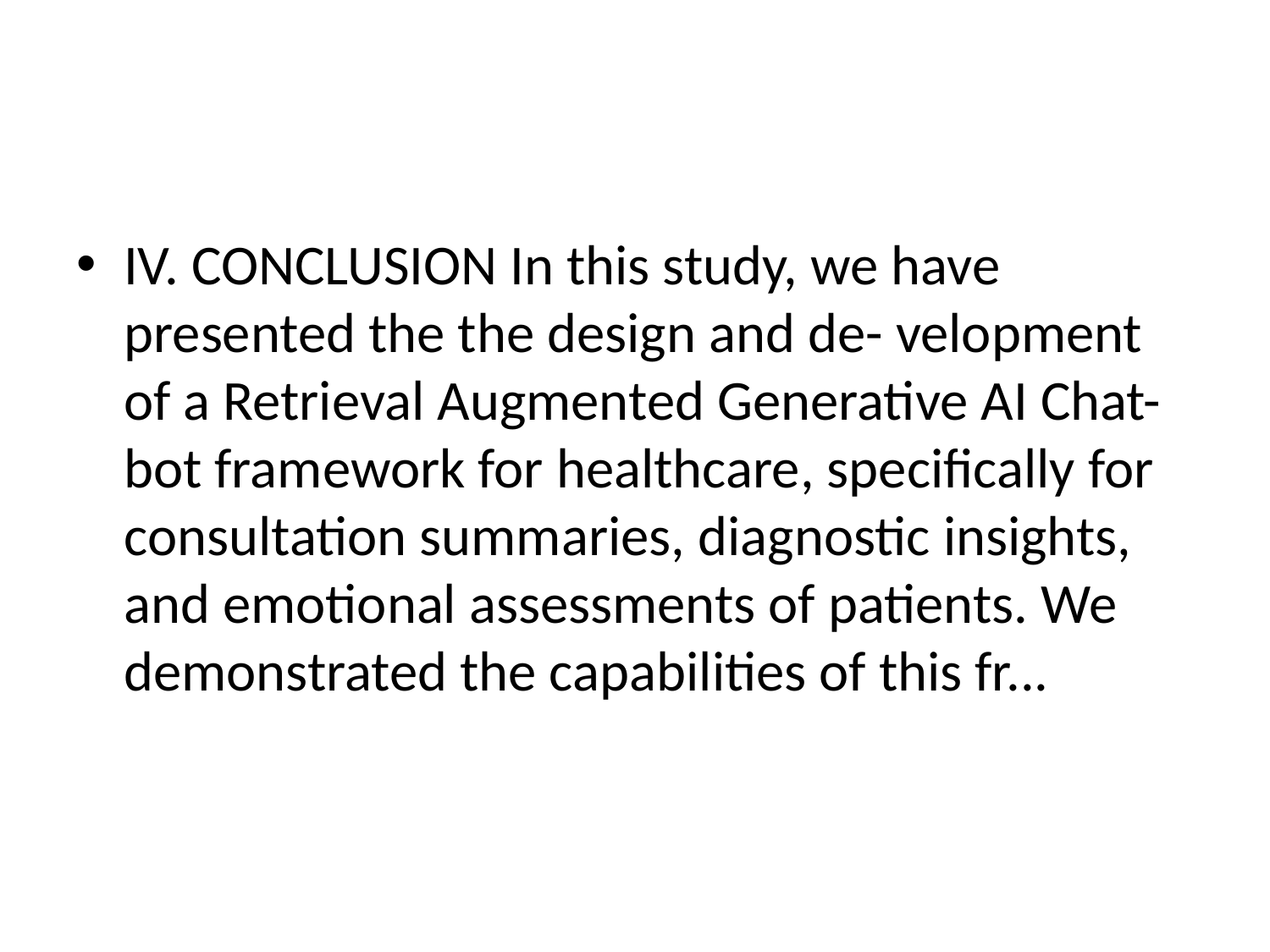

#
IV. CONCLUSION In this study, we have presented the the design and de- velopment of a Retrieval Augmented Generative AI Chat- bot framework for healthcare, specifically for consultation summaries, diagnostic insights, and emotional assessments of patients. We demonstrated the capabilities of this fr...